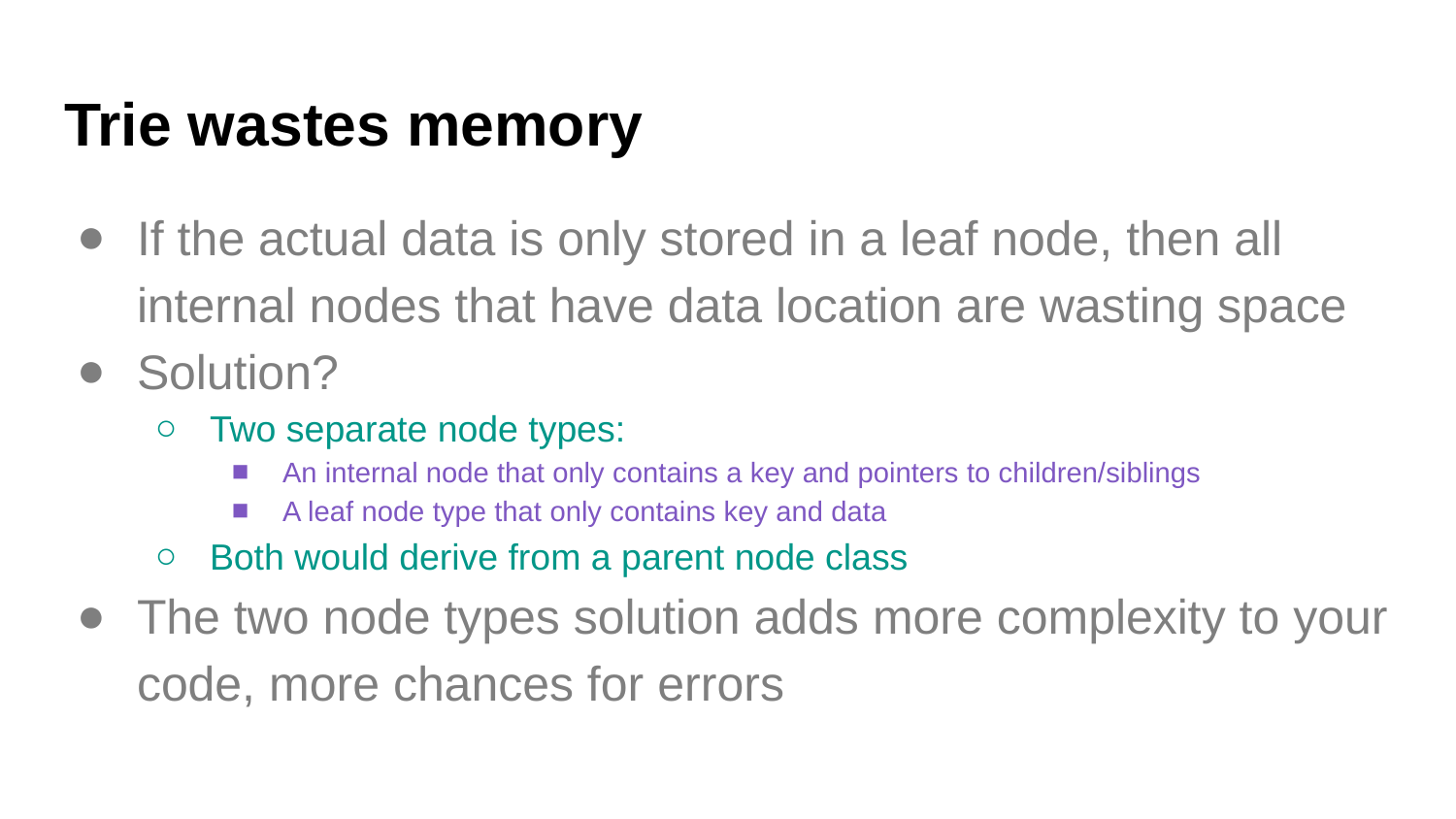

# Trie wastes memory
If the actual data is only stored in a leaf node, then all internal nodes that have data location are wasting space
Solution?
Two separate node types:
An internal node that only contains a key and pointers to children/siblings
A leaf node type that only contains key and data
Both would derive from a parent node class
The two node types solution adds more complexity to your code, more chances for errors